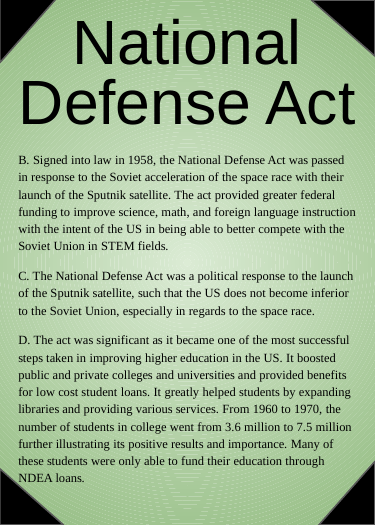

# National Defense Act
B. Signed into law in 1958, the National Defense Act was passed in response to the Soviet acceleration of the space race with their launch of the Sputnik satellite. The act provided greater federal funding to improve science, math, and foreign language instruction with the intent of the US in being able to better compete with the Soviet Union in STEM fields.
C. The National Defense Act was a political response to the launch of the Sputnik satellite, such that the US does not become inferior to the Soviet Union, especially in regards to the space race.
D. The act was significant as it became one of the most successful steps taken in improving higher education in the US. It boosted public and private colleges and universities and provided benefits for low cost student loans. It greatly helped students by expanding libraries and providing various services. From 1960 to 1970, the number of students in college went from 3.6 million to 7.5 million further illustrating its positive results and importance. Many of these students were only able to fund their education through NDEA loans.